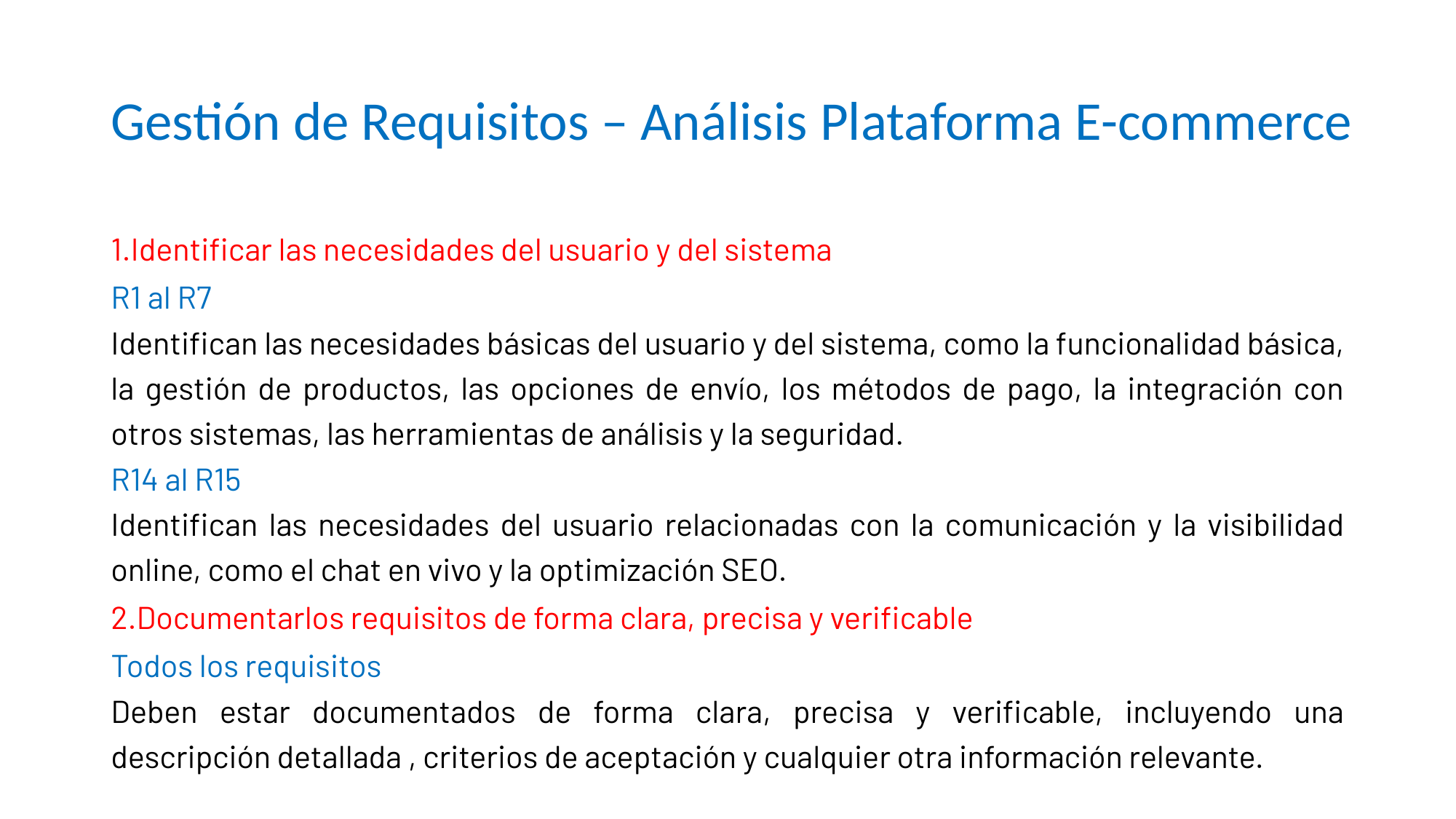

# Gestión de Requisitos – Análisis Plataforma E-commerce
1.Identificar las necesidades del usuario y del sistema
R1 al R7
Identifican las necesidades básicas del usuario y del sistema, como la funcionalidad básica, la gestión de productos, las opciones de envío, los métodos de pago, la integración con otros sistemas, las herramientas de análisis y la seguridad.
R14 al R15
Identifican las necesidades del usuario relacionadas con la comunicación y la visibilidad online, como el chat en vivo y la optimización SEO.
2.Documentarlos requisitos de forma clara, precisa y verificable
Todos los requisitos
Deben estar documentados de forma clara, precisa y verificable, incluyendo una descripción detallada , criterios de aceptación y cualquier otra información relevante.